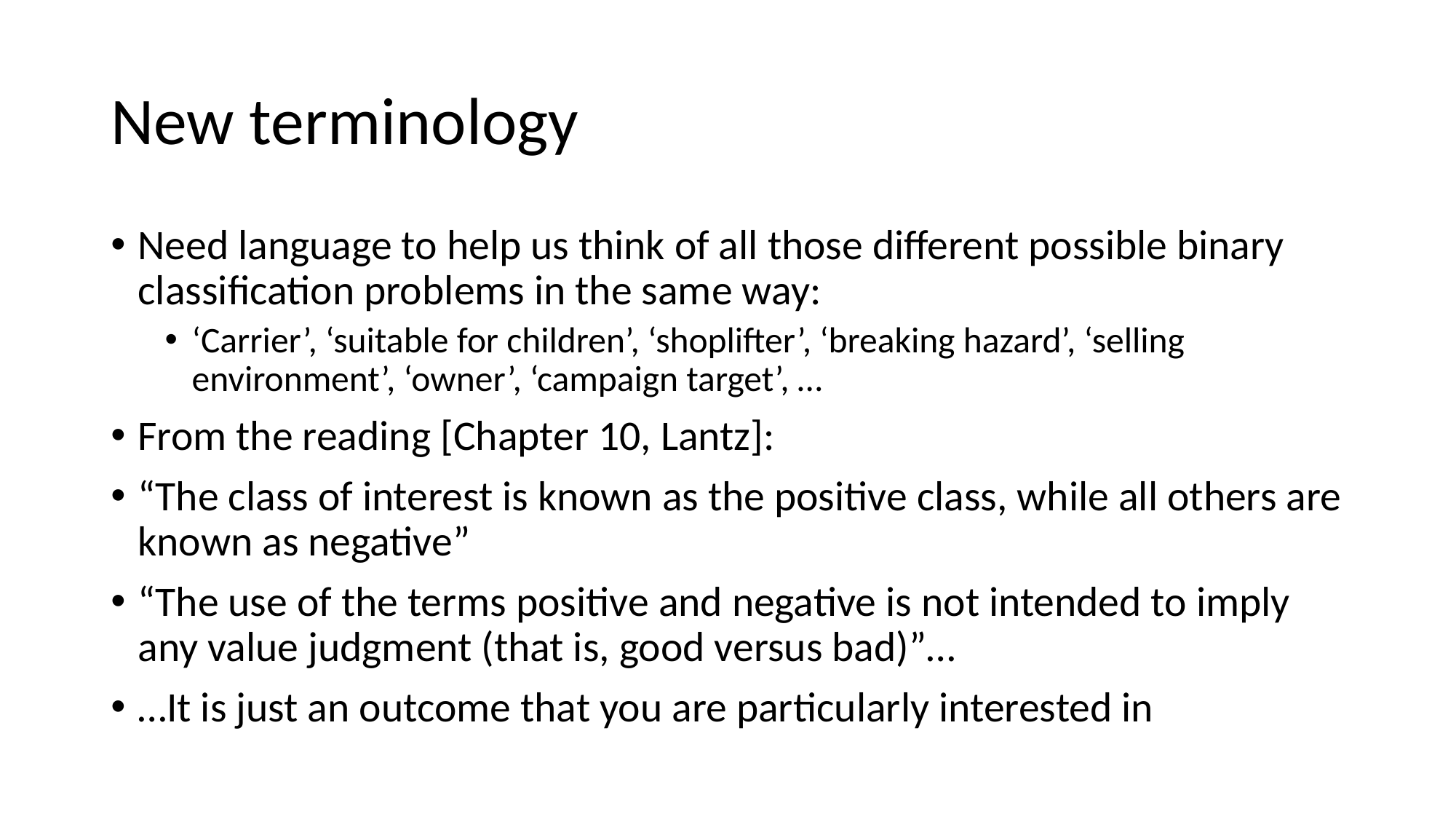

# New terminology
Need language to help us think of all those different possible binary classification problems in the same way:
‘Carrier’, ‘suitable for children’, ‘shoplifter’, ‘breaking hazard’, ‘selling environment’, ‘owner’, ‘campaign target’, …
From the reading [Chapter 10, Lantz]:
“The class of interest is known as the positive class, while all others are known as negative”
“The use of the terms positive and negative is not intended to imply any value judgment (that is, good versus bad)”…
…It is just an outcome that you are particularly interested in